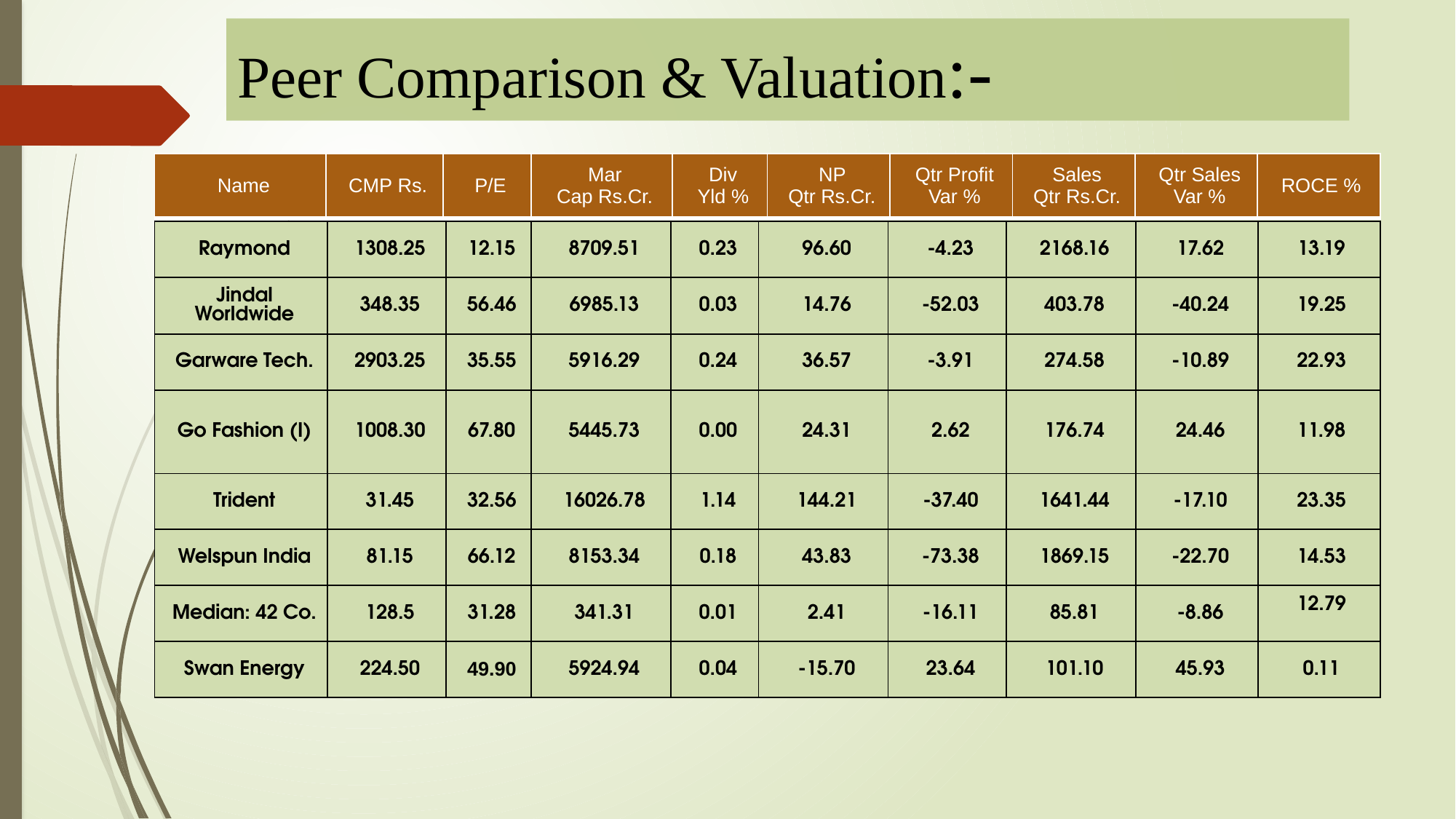

Peer Comparison & Valuation:-
| Name | CMP Rs. | P/E | Mar Cap Rs.Cr. | Div Yld % | NP Qtr Rs.Cr. | Qtr Profit Var % | Sales Qtr Rs.Cr. | Qtr Sales Var % | ROCE % |
| --- | --- | --- | --- | --- | --- | --- | --- | --- | --- |
| Raymond | 1308.25 | 12.15 | 8709.51 | 0.23 | 96.60 | -4.23 | 2168.16 | 17.62 | 13.19 |
| --- | --- | --- | --- | --- | --- | --- | --- | --- | --- |
| Jindal Worldwide | 348.35 | 56.46 | 6985.13 | 0.03 | 14.76 | -52.03 | 403.78 | -40.24 | 19.25 |
| Garware Tech. | 2903.25 | 35.55 | 5916.29 | 0.24 | 36.57 | -3.91 | 274.58 | -10.89 | 22.93 |
| Go Fashion (I) | 1008.30 | 67.80 | 5445.73 | 0.00 | 24.31 | 2.62 | 176.74 | 24.46 | 11.98 |
| Trident | 31.45 | 32.56 | 16026.78 | 1.14 | 144.21 | -37.40 | 1641.44 | -17.10 | 23.35 |
| Welspun India | 81.15 | 66.12 | 8153.34 | 0.18 | 43.83 | -73.38 | 1869.15 | -22.70 | 14.53 |
| Median: 42 Co. | 128.5 | 31.28 | 341.31 | 0.01 | 2.41 | -16.11 | 85.81 | -8.86 | 12.79 |
| Swan Energy | 224.50 | 49.90 | 5924.94 | 0.04 | -15.70 | 23.64 | 101.10 | 45.93 | 0.11 |